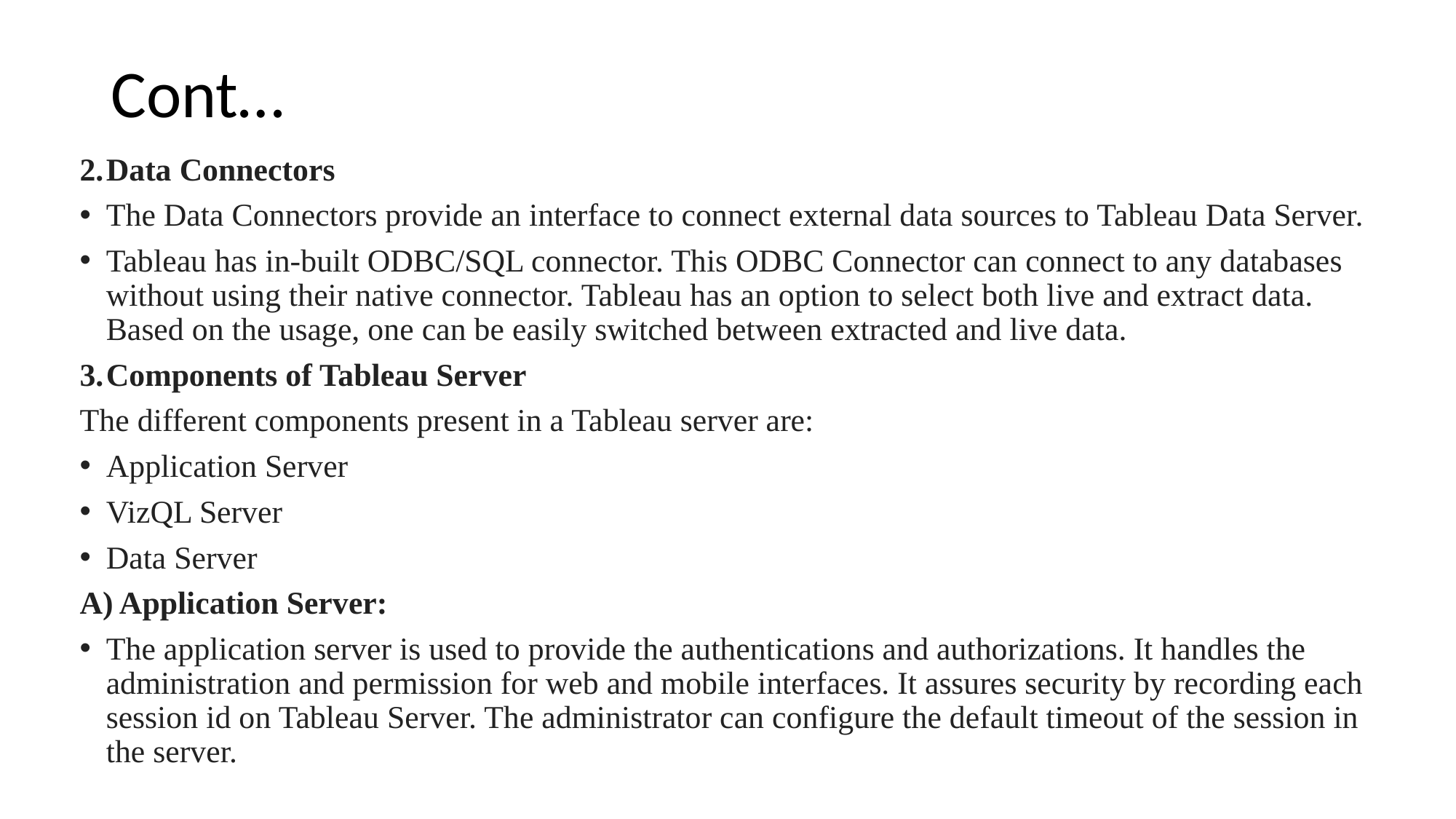

# Cont…
Data Connectors
The Data Connectors provide an interface to connect external data sources to Tableau Data Server.
Tableau has in-built ODBC/SQL connector. This ODBC Connector can connect to any databases without using their native connector. Tableau has an option to select both live and extract data. Based on the usage, one can be easily switched between extracted and live data.
Components of Tableau Server
The different components present in a Tableau server are:
Application Server
VizQL Server
Data Server
A) Application Server:
The application server is used to provide the authentications and authorizations. It handles the administration and permission for web and mobile interfaces. It assures security by recording each session id on Tableau Server. The administrator can configure the default timeout of the session in the server.